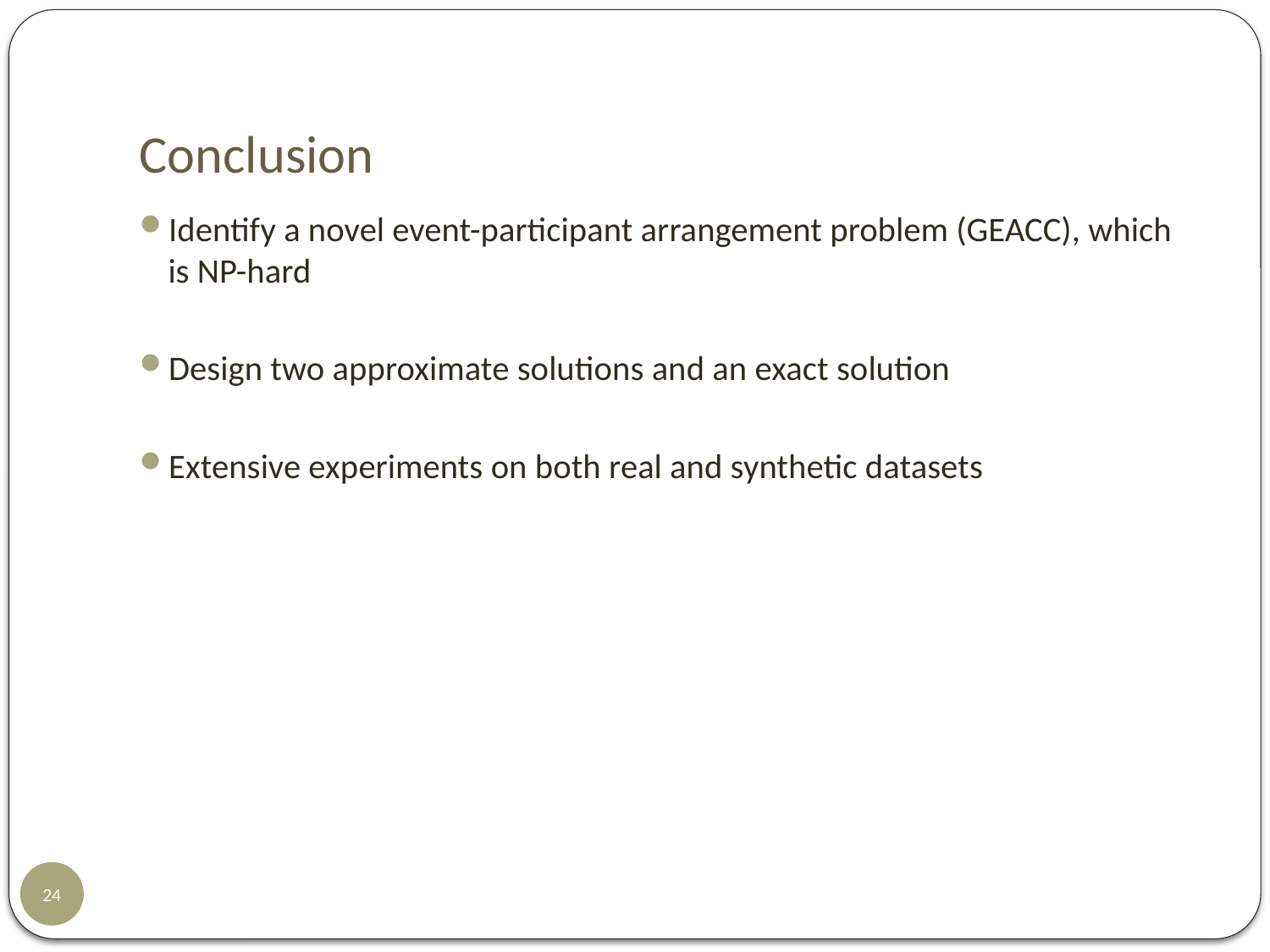

# Conclusion
Identify a novel event-participant arrangement problem (GEACC), which is NP-hard

Design two approximate solutions and an exact solution

Extensive experiments on both real and synthetic datasets
24